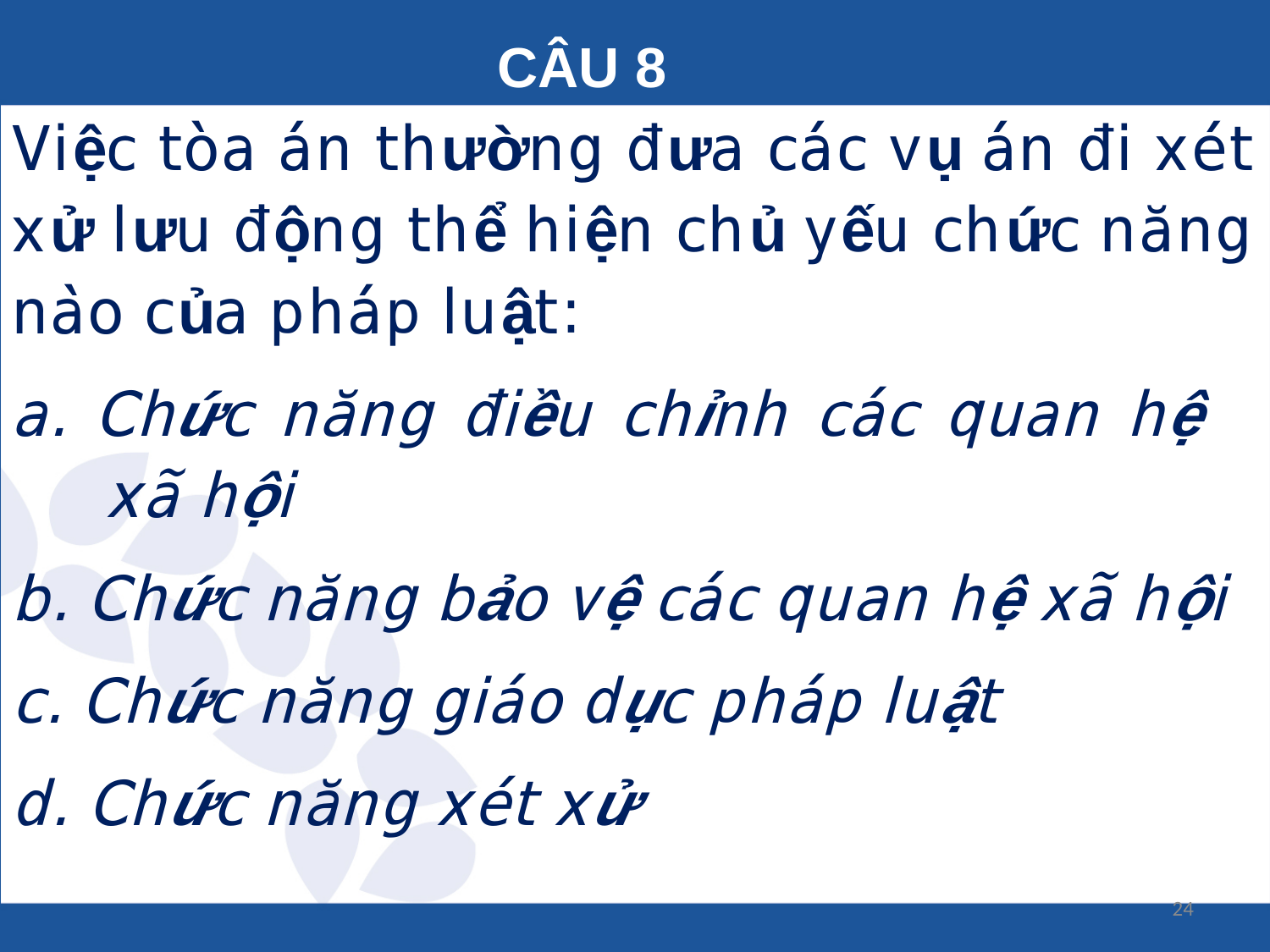

CÂU 8
Việc tòa án thường đưa các vụ án đi xét xử lưu động thể hiện chủ yếu chức năng nào của pháp luật:
a. Chức năng điều chỉnh các quan hệ   xã hội
b. Chức năng bảo vệ các quan hệ xã hội
c. Chức năng giáo dục pháp luật
d. Chức năng xét xử
24